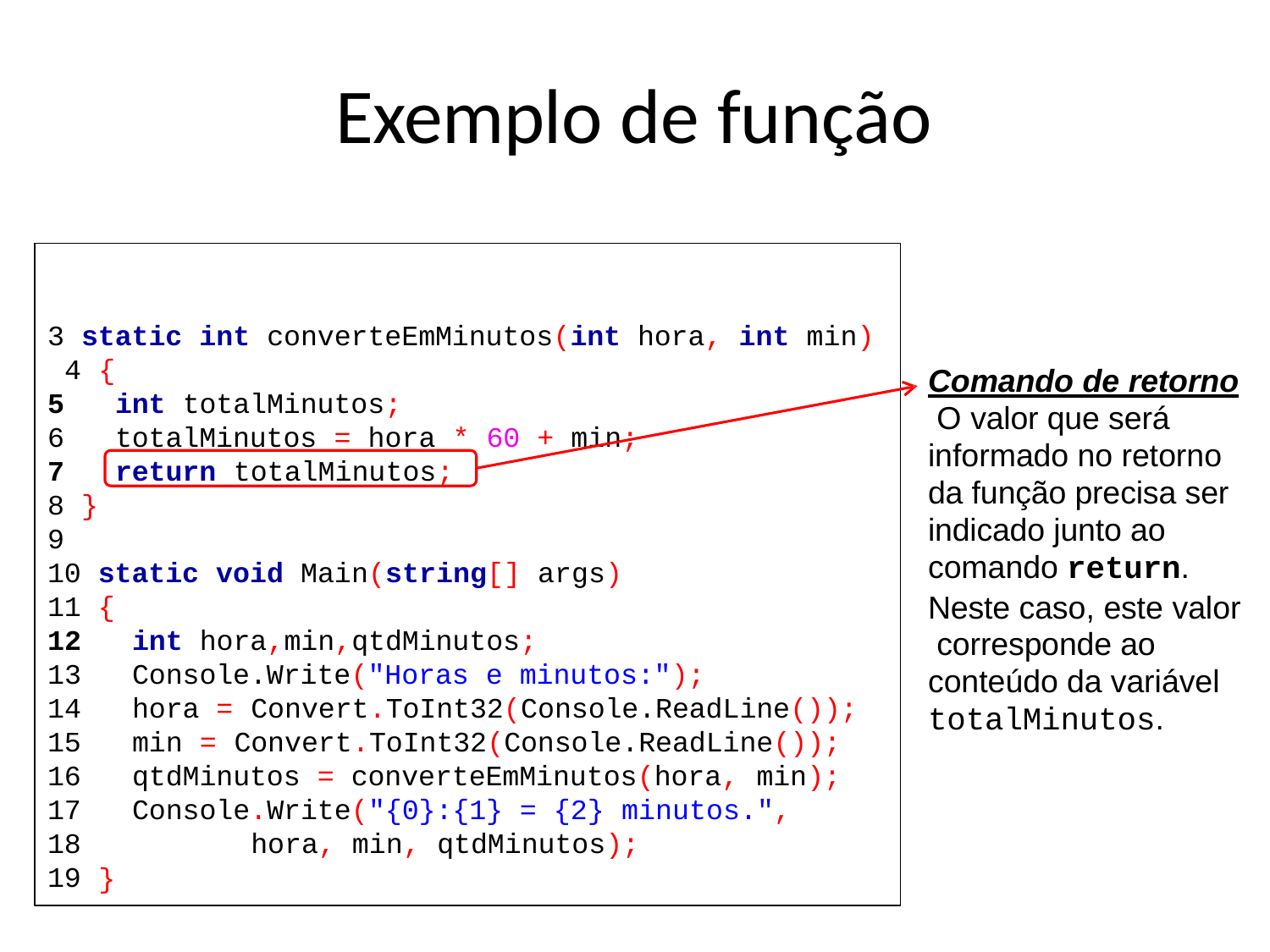

# Exemplo de função

3 static int converteEmMinutos(int hora, int min)  4 {
Comando de retorno  O valor que será  informado no retorno  da função precisa ser  indicado junto ao  comando return.
Neste caso, este valor  corresponde ao  conteúdo da variável  totalMinutos.

int totalMinutos;
totalMinutos = hora * 60 + min;
return totalMinutos;
8 }
9

10 static void Main(string[] args)
11 {
int hora,min,qtdMinutos;
Console.Write("Horas e minutos:");
hora = Convert.ToInt32(Console.ReadLine());
15
16
17
18
19
min = Convert.ToInt32(Console.ReadLine());
qtdMinutos = converteEmMinutos(hora, min);
Console.Write("{0}:{1} = {2} minutos.",
hora, min, qtdMinutos);
}